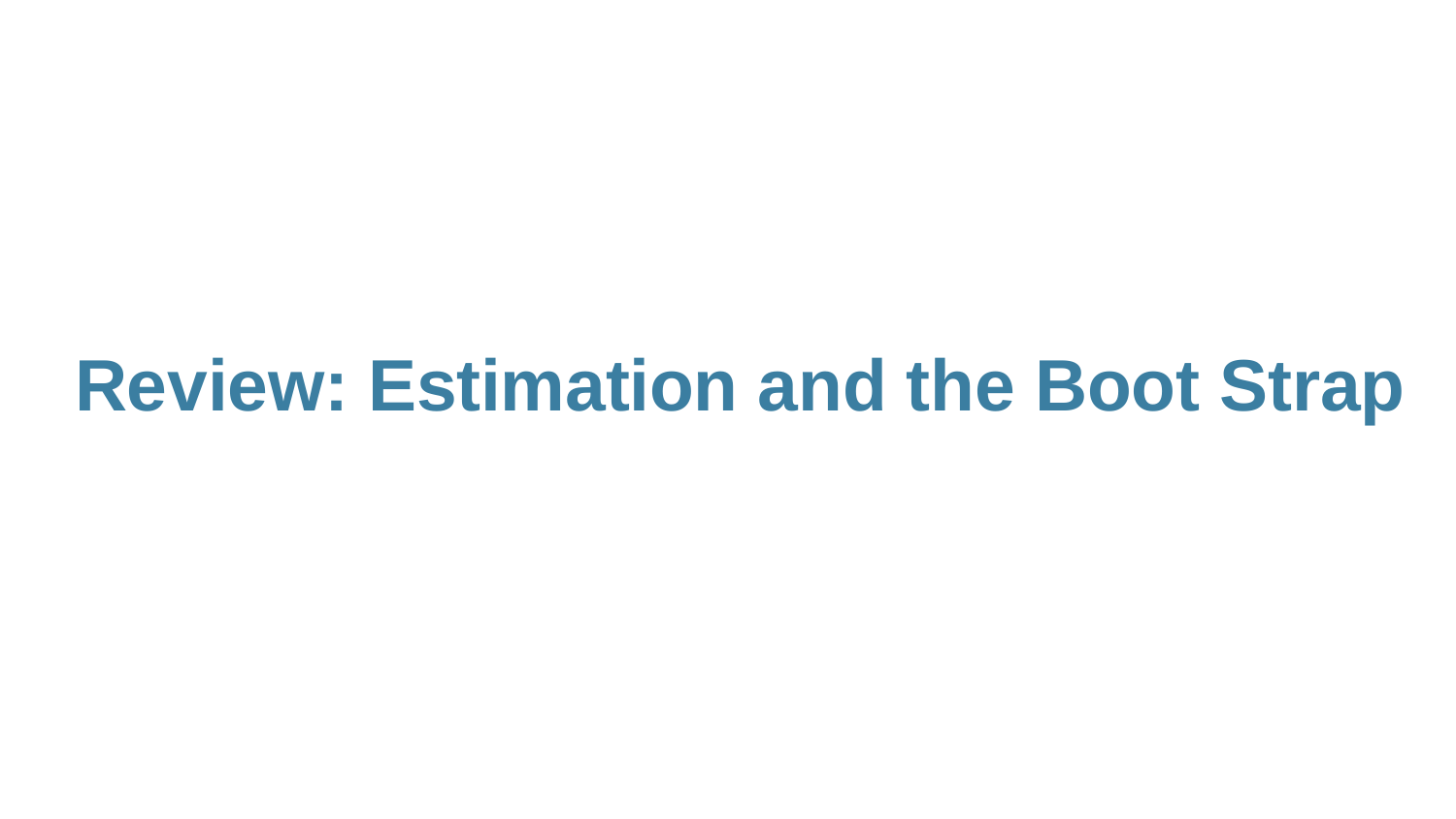

# Review: Estimation and the Boot Strap